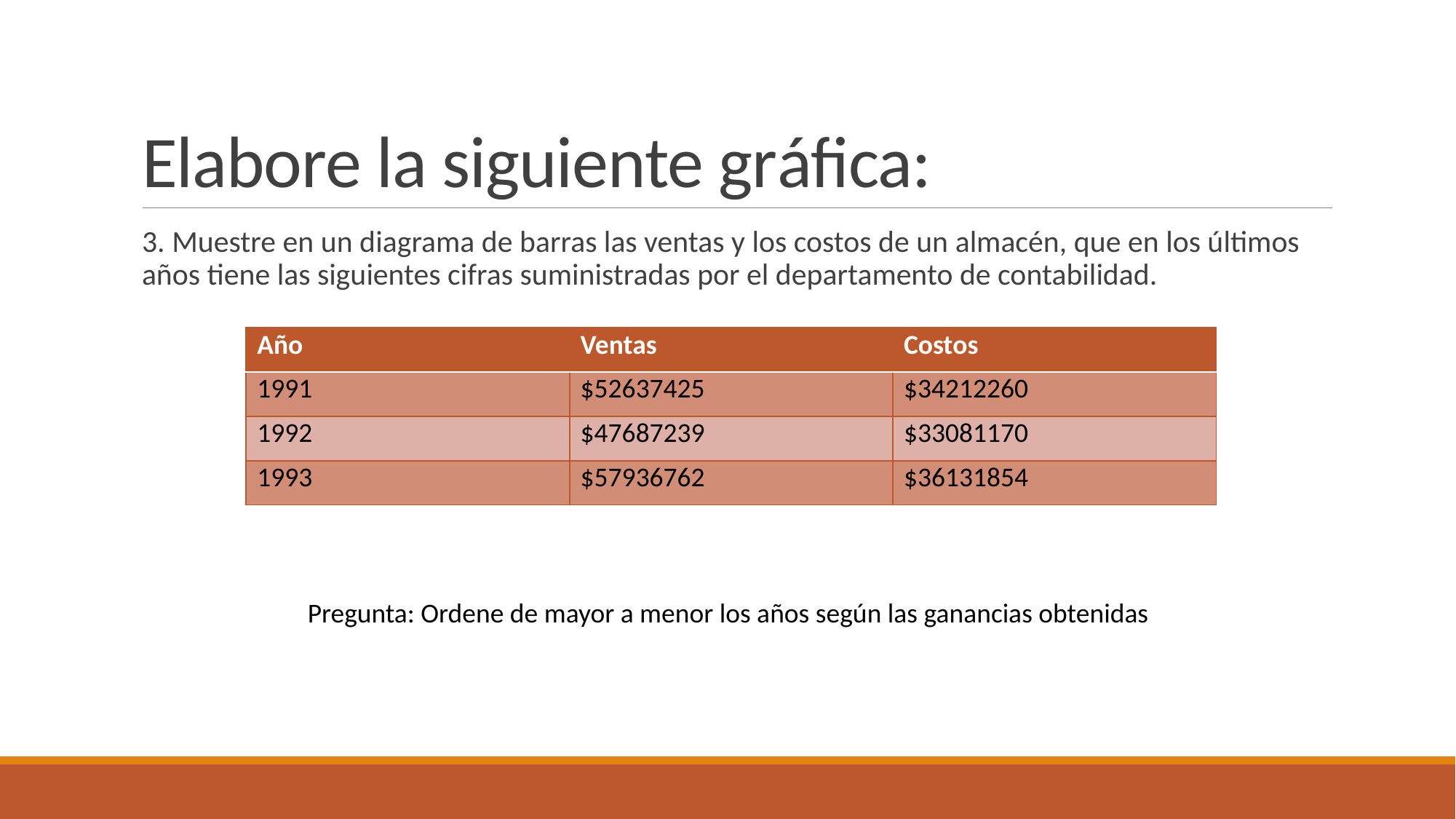

# Elabore la siguiente gráfica:
3. Muestre en un diagrama de barras las ventas y los costos de un almacén, que en los últimos años tiene las siguientes cifras suministradas por el departamento de contabilidad.

| Año | Ventas | Costos |
| --- | --- | --- |
| 1991 | $52637425 | $34212260 |
| 1992 | $47687239 | $33081170 |
| 1993 | $57936762 | $36131854 |
Pregunta: Ordene de mayor a menor los años según las ganancias obtenidas